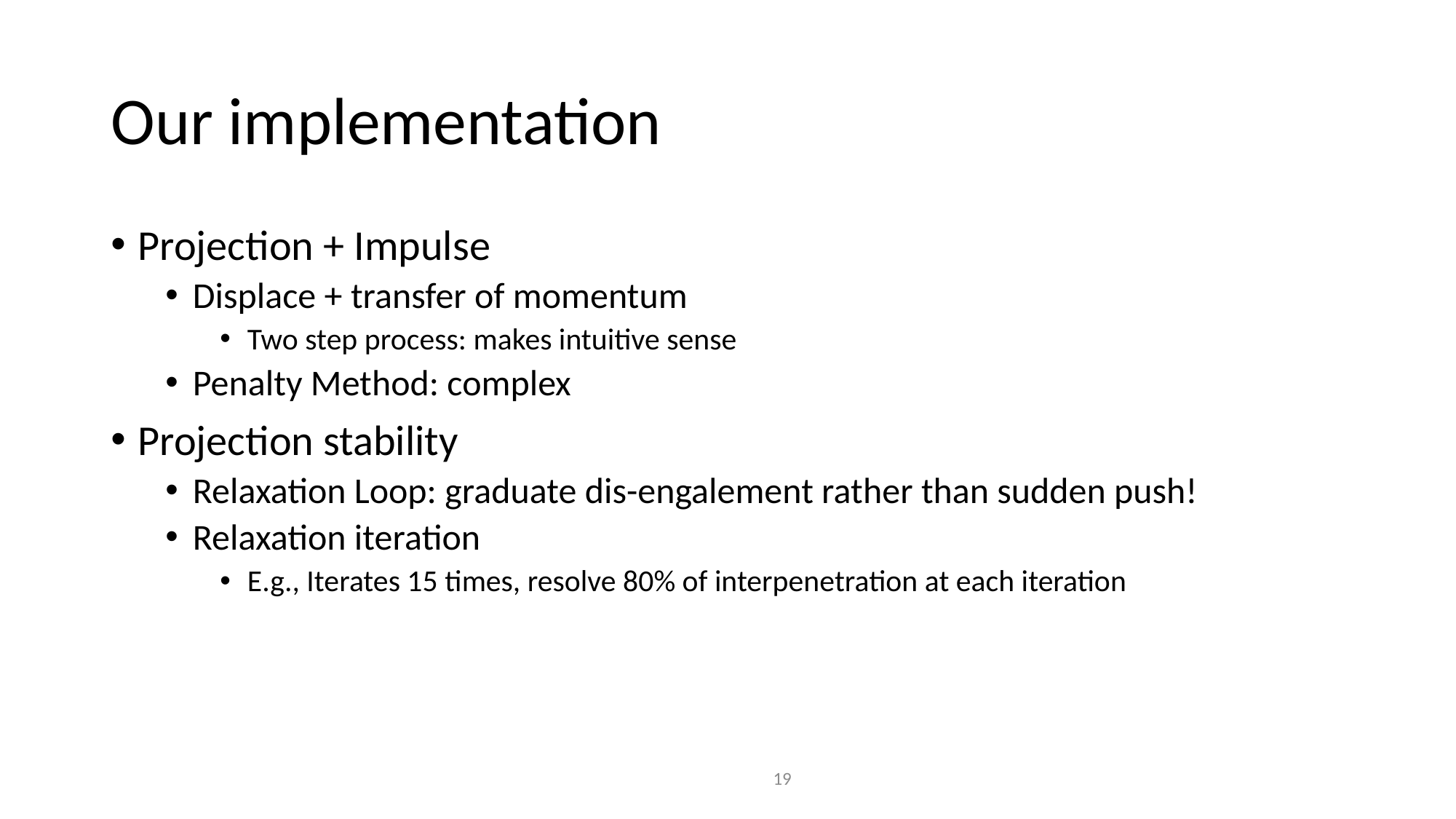

# Our implementation
Projection + Impulse
Displace + transfer of momentum
Two step process: makes intuitive sense
Penalty Method: complex
Projection stability
Relaxation Loop: graduate dis-engalement rather than sudden push!
Relaxation iteration
E.g., Iterates 15 times, resolve 80% of interpenetration at each iteration